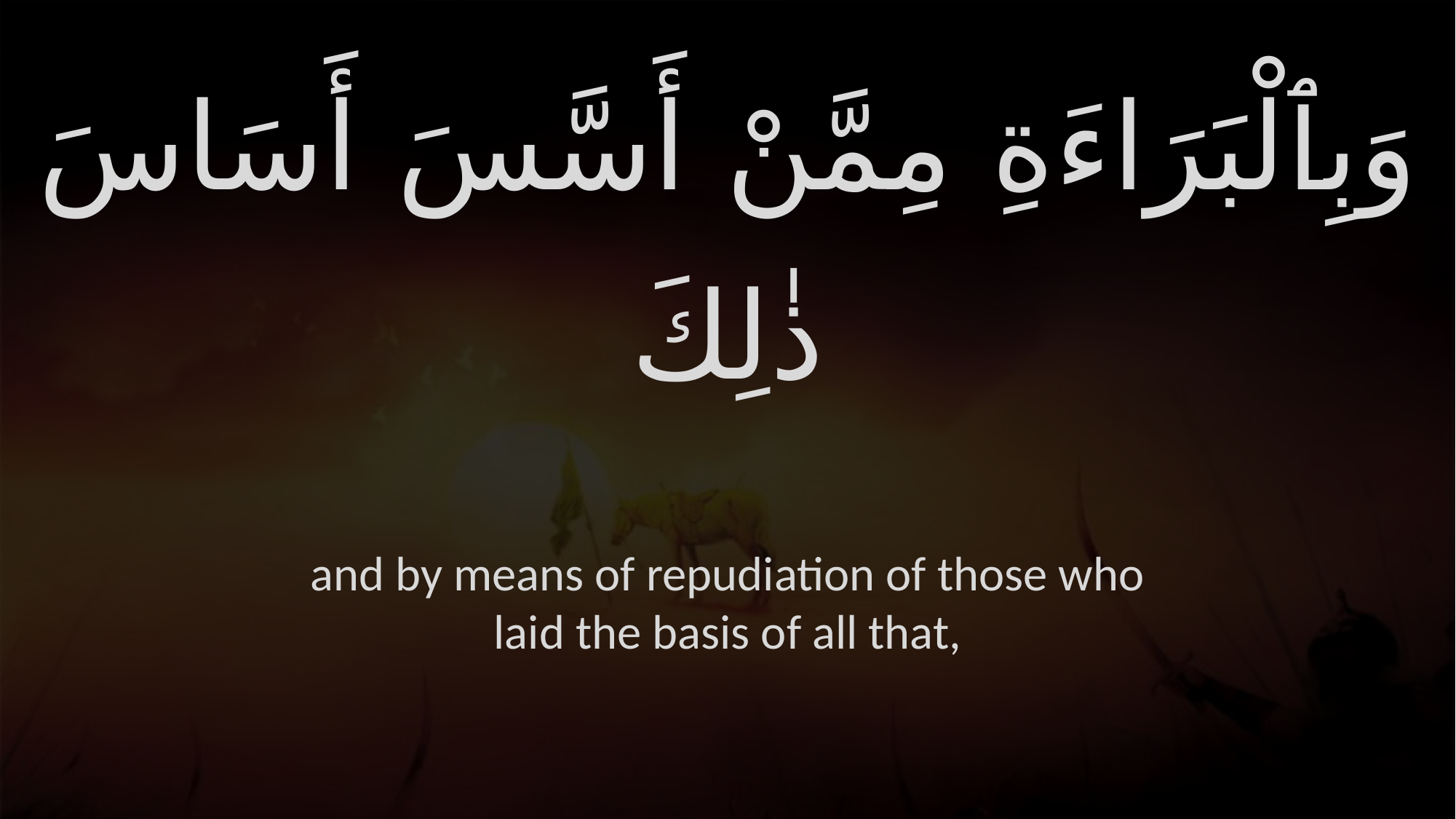

# وَبِٱلْبَرَاءَةِ مِمَّنْ أَسَّسَ أَسَاسَ ذٰلِكَ
and by means of repudiation of those who laid the basis of all that,